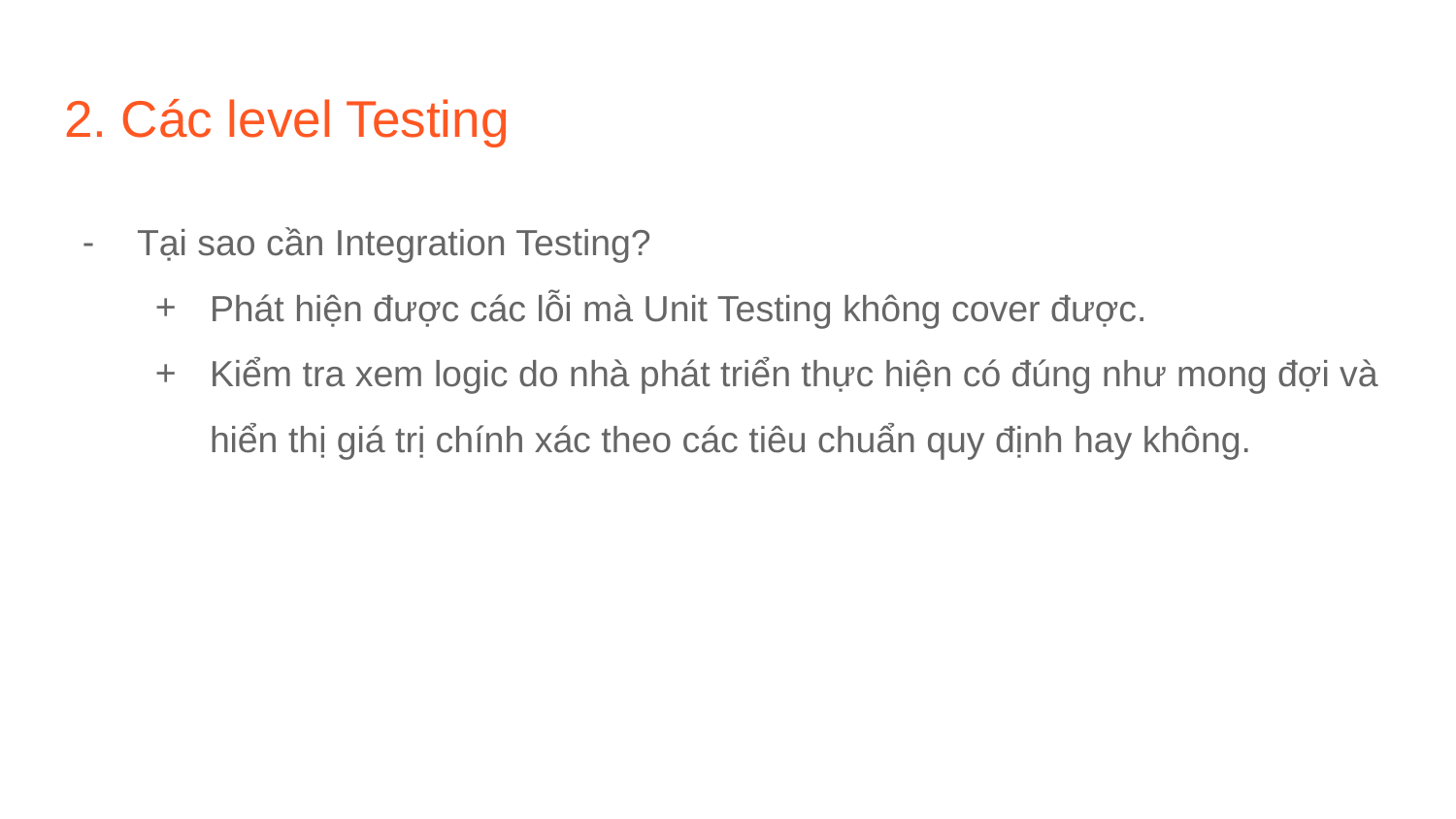

# 2. Các level Testing
Tại sao cần Integration Testing?
Phát hiện được các lỗi mà Unit Testing không cover được.
Kiểm tra xem logic do nhà phát triển thực hiện có đúng như mong đợi và hiển thị giá trị chính xác theo các tiêu chuẩn quy định hay không.